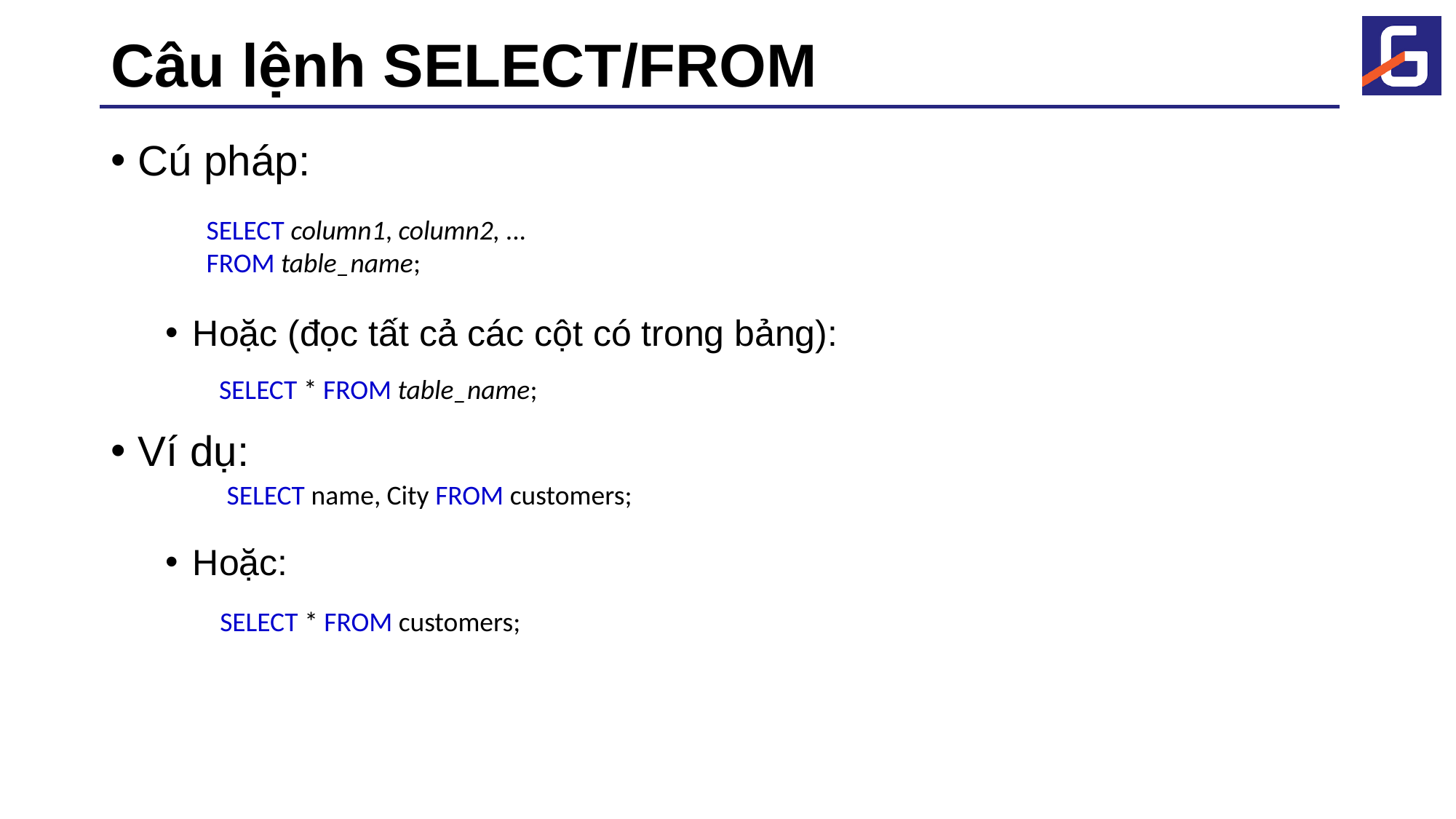

# Câu lệnh SELECT/FROM
Cú pháp:

Hoặc (đọc tất cả các cột có trong bảng):

Ví dụ:

Hoặc:
SELECT column1, column2, ...
FROM table_name;
SELECT * FROM table_name;
SELECT name, City FROM customers;
SELECT * FROM customers;